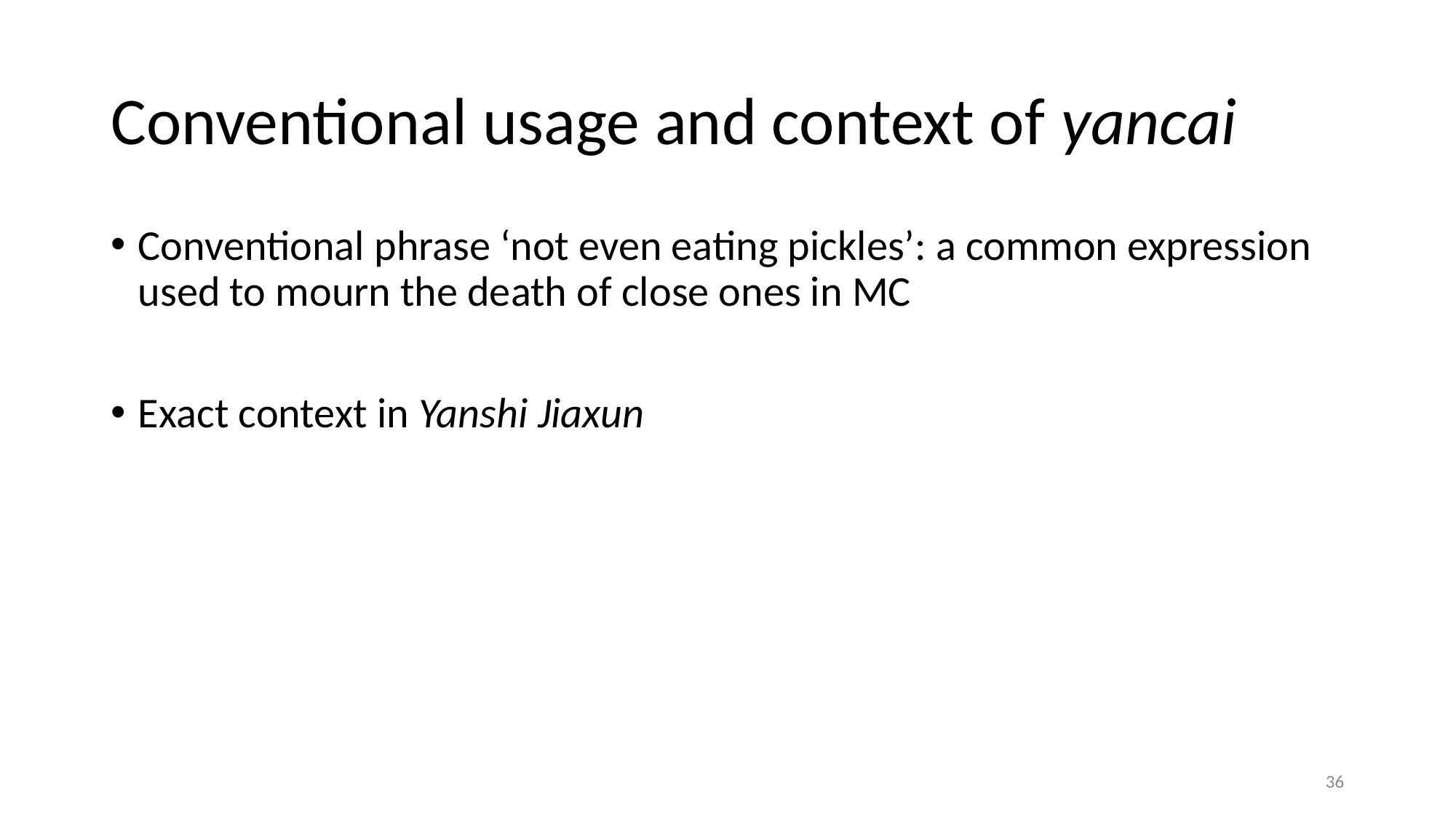

# Conventional usage and context of yancai
Conventional phrase ‘not even eating pickles’: a common expression used to mourn the death of close ones in MC

Exact context in Yanshi Jiaxun

36